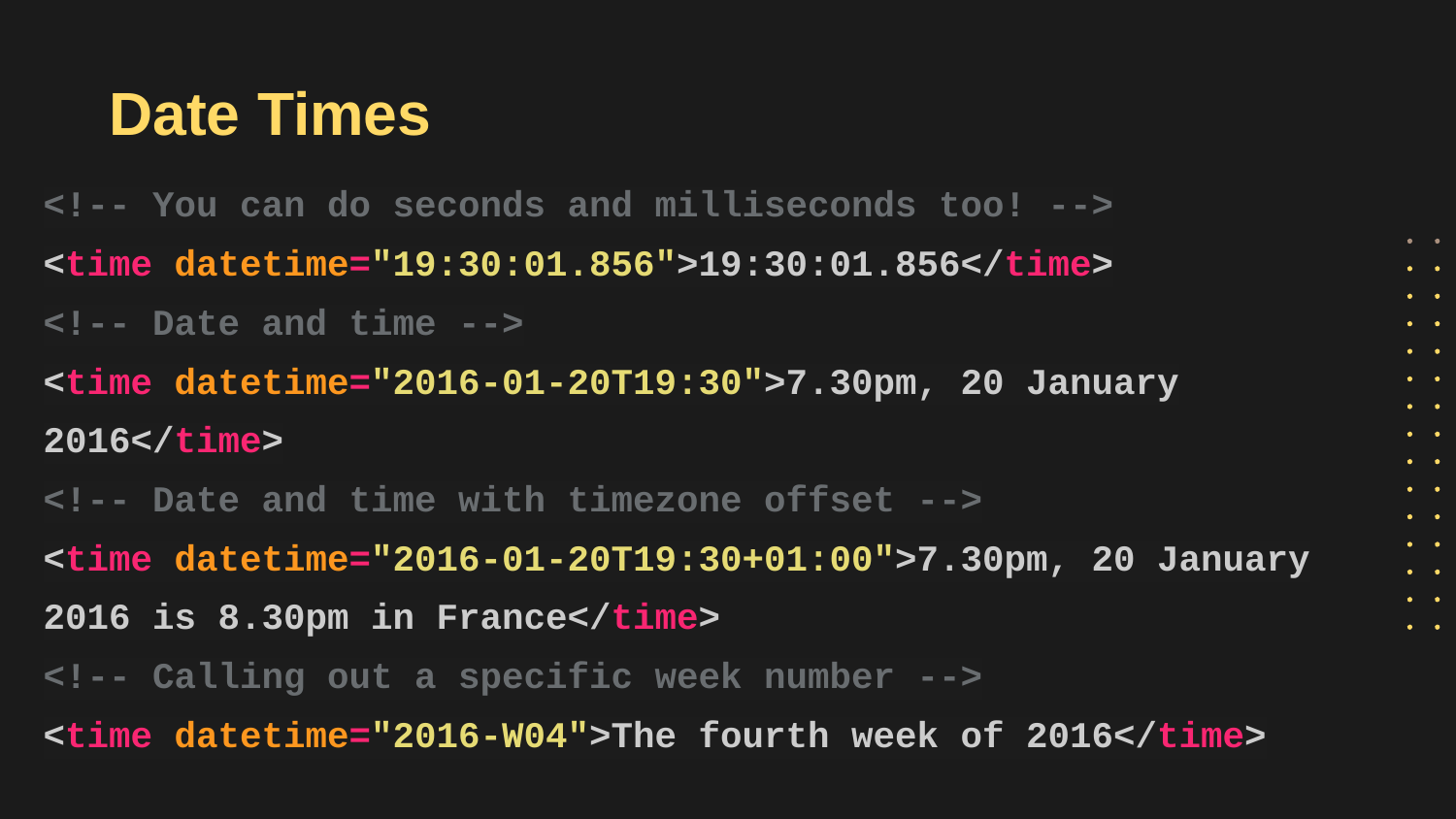

# Date Times
<!-- You can do seconds and milliseconds too! -->
<time datetime="19:30:01.856">19:30:01.856</time>
<!-- Date and time -->
<time datetime="2016-01-20T19:30">7.30pm, 20 January 2016</time>
<!-- Date and time with timezone offset -->
<time datetime="2016-01-20T19:30+01:00">7.30pm, 20 January 2016 is 8.30pm in France</time>
<!-- Calling out a specific week number -->
<time datetime="2016-W04">The fourth week of 2016</time>